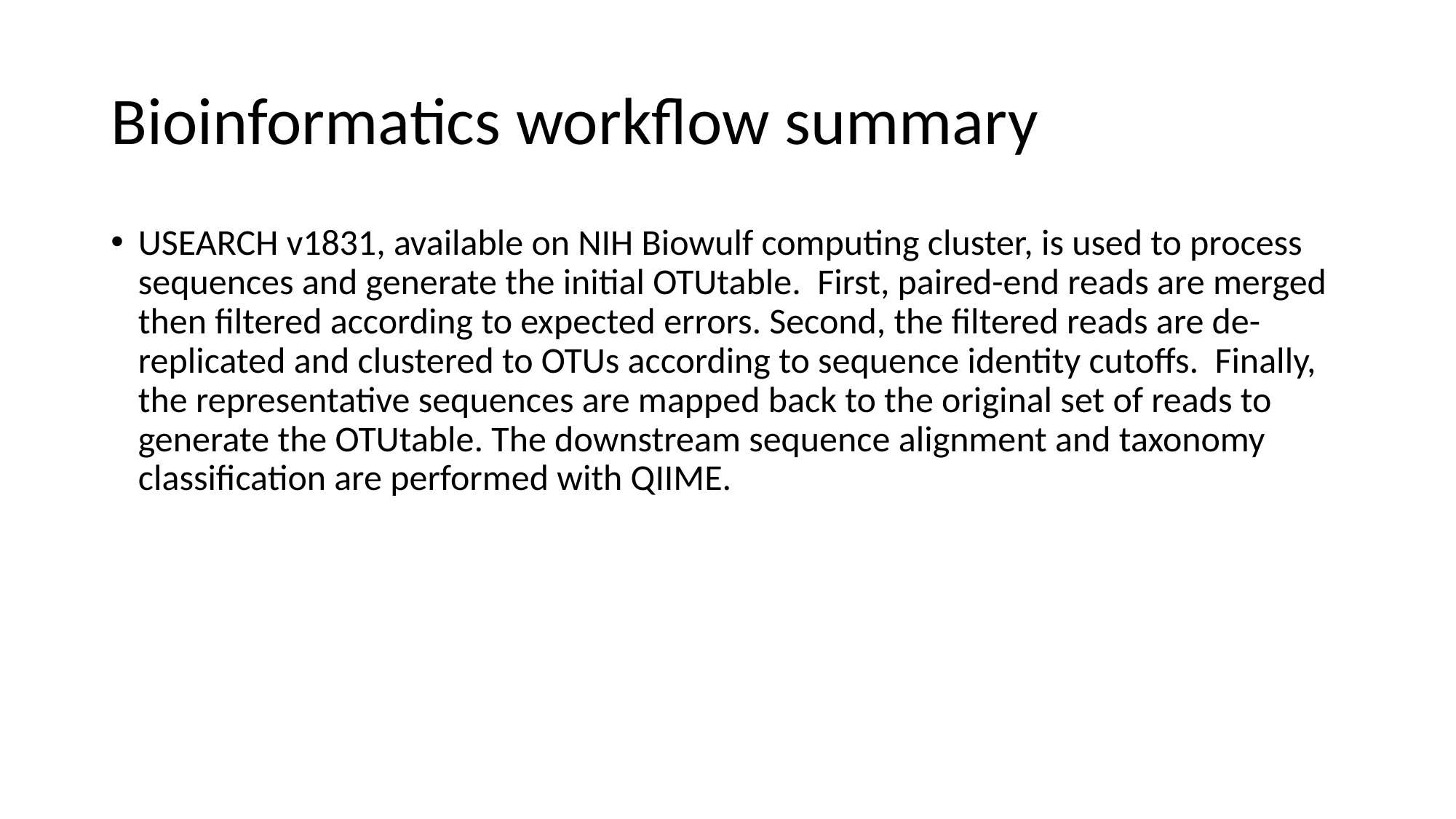

# Bioinformatics workflow summary
USEARCH v1831, available on NIH Biowulf computing cluster, is used to process sequences and generate the initial OTUtable.  First, paired-end reads are merged then filtered according to expected errors. Second, the filtered reads are de-replicated and clustered to OTUs according to sequence identity cutoffs.  Finally, the representative sequences are mapped back to the original set of reads to generate the OTUtable. The downstream sequence alignment and taxonomy classification are performed with QIIME.